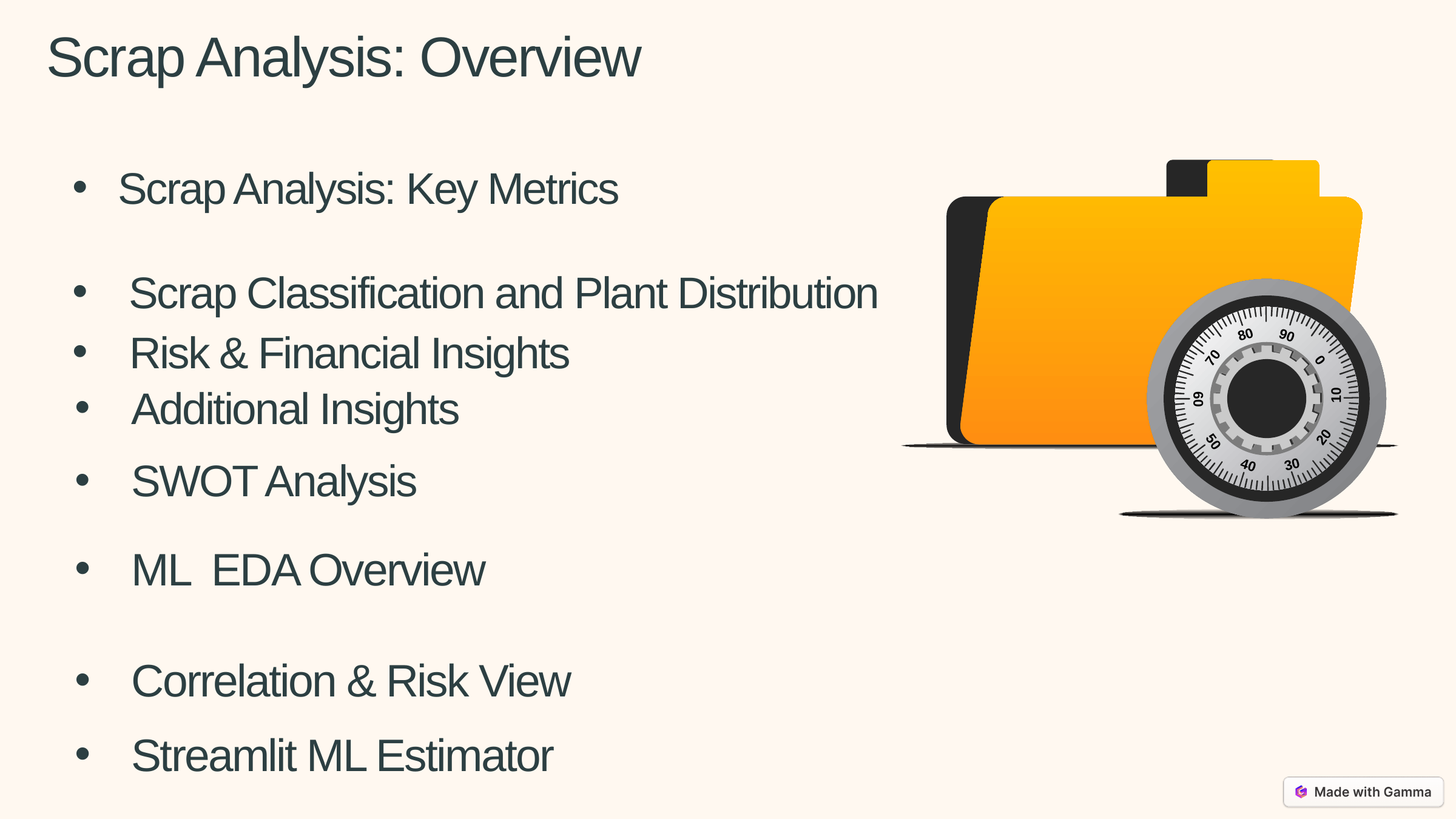

Scrap Analysis: Overview
Scrap Analysis: Key Metrics

Scrap Classification and Plant Distribution

80
90
70
0
10
60
20
50
30
40

Risk & Financial Insights

Additional Insights
SWOT Analysis
ML  EDA Overview

Correlation & Risk View

Streamlit ML Estimator